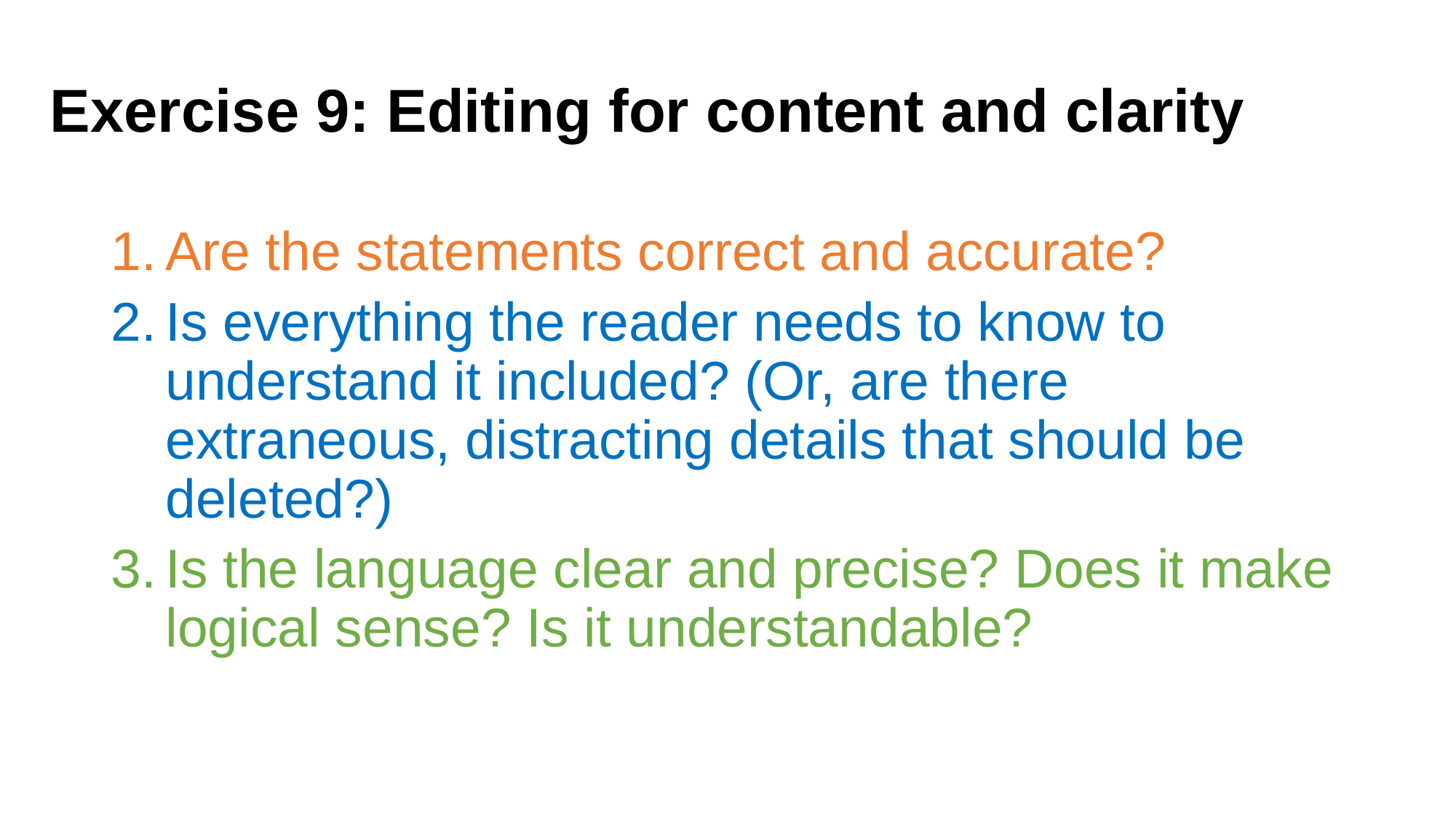

# Exercise 9: Editing for content and clarity
Are the statements correct and accurate?
Is everything the reader needs to know to understand it included? (Or, are there extraneous, distracting details that should be deleted?)
Is the language clear and precise? Does it make logical sense? Is it understandable?